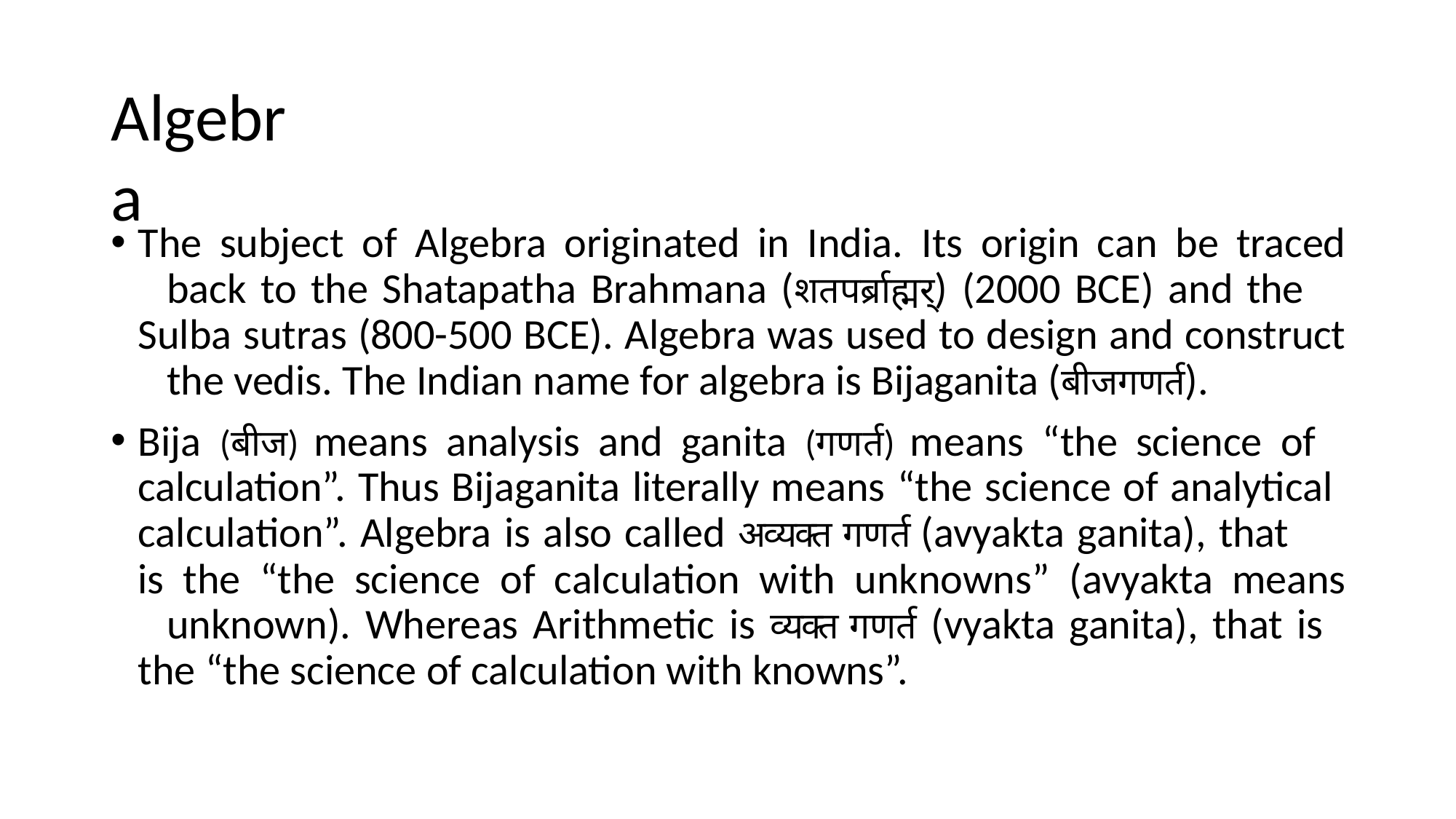

# Algebra
The subject of Algebra originated in India. Its origin can be traced 	back to the Shatapatha Brahmana (शतपर्ब्राह्मर्) (2000 BCE) and the 	Sulba sutras (800-500 BCE). Algebra was used to design and construct 	the vedis. The Indian name for algebra is Bijaganita (बीजगणर्त).
Bija (बीज) means analysis and ganita (गणर्त) means “the science of 	calculation”. Thus Bijaganita literally means “the science of analytical 	calculation”. Algebra is also called अव्यक्त गणर्त (avyakta ganita), that 	is the “the science of calculation with unknowns” (avyakta means 	unknown). Whereas Arithmetic is व्यक्त गणर्त (vyakta ganita), that is 	the “the science of calculation with knowns”.